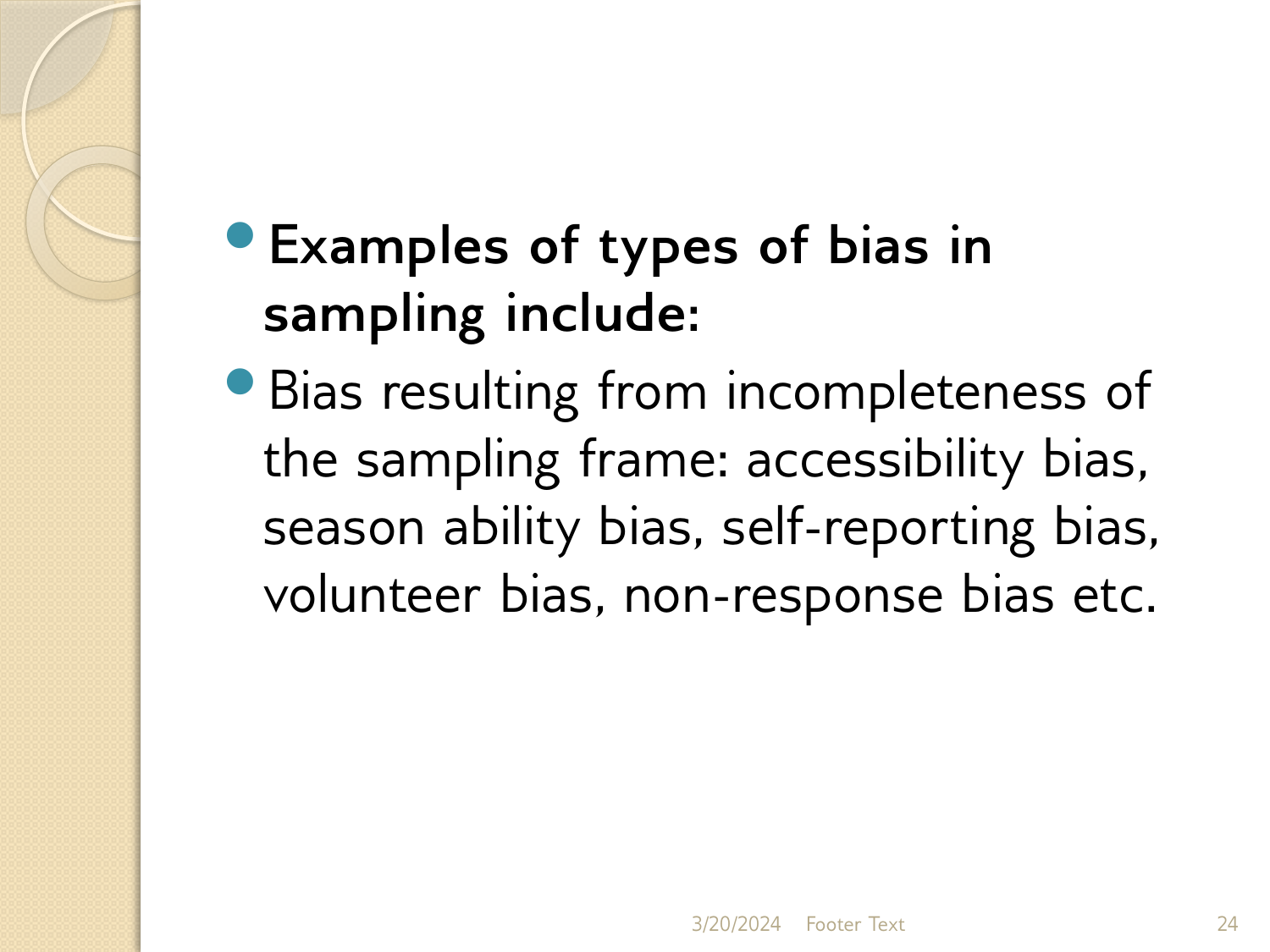

#
Examples of types of bias in sampling include:
Bias resulting from incompleteness of the sampling frame: accessibility bias, season ability bias, self-reporting bias, volunteer bias, non-response bias etc.
3/20/2024
Footer Text
24